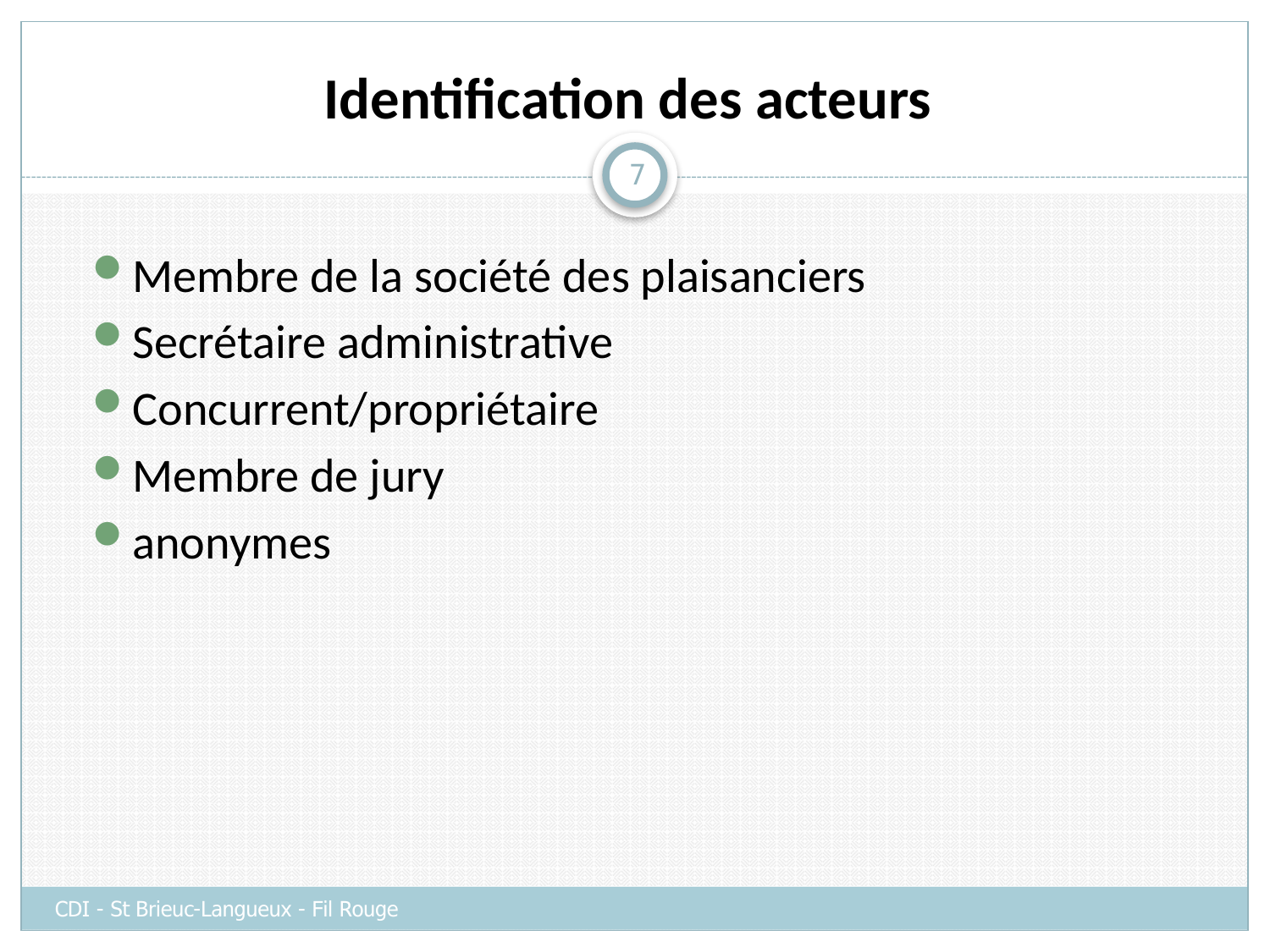

# Identification des acteurs
7
Membre de la société des plaisanciers
Secrétaire administrative
Concurrent/propriétaire
Membre de jury
anonymes
CDI - St Brieuc-Langueux - Fil Rouge